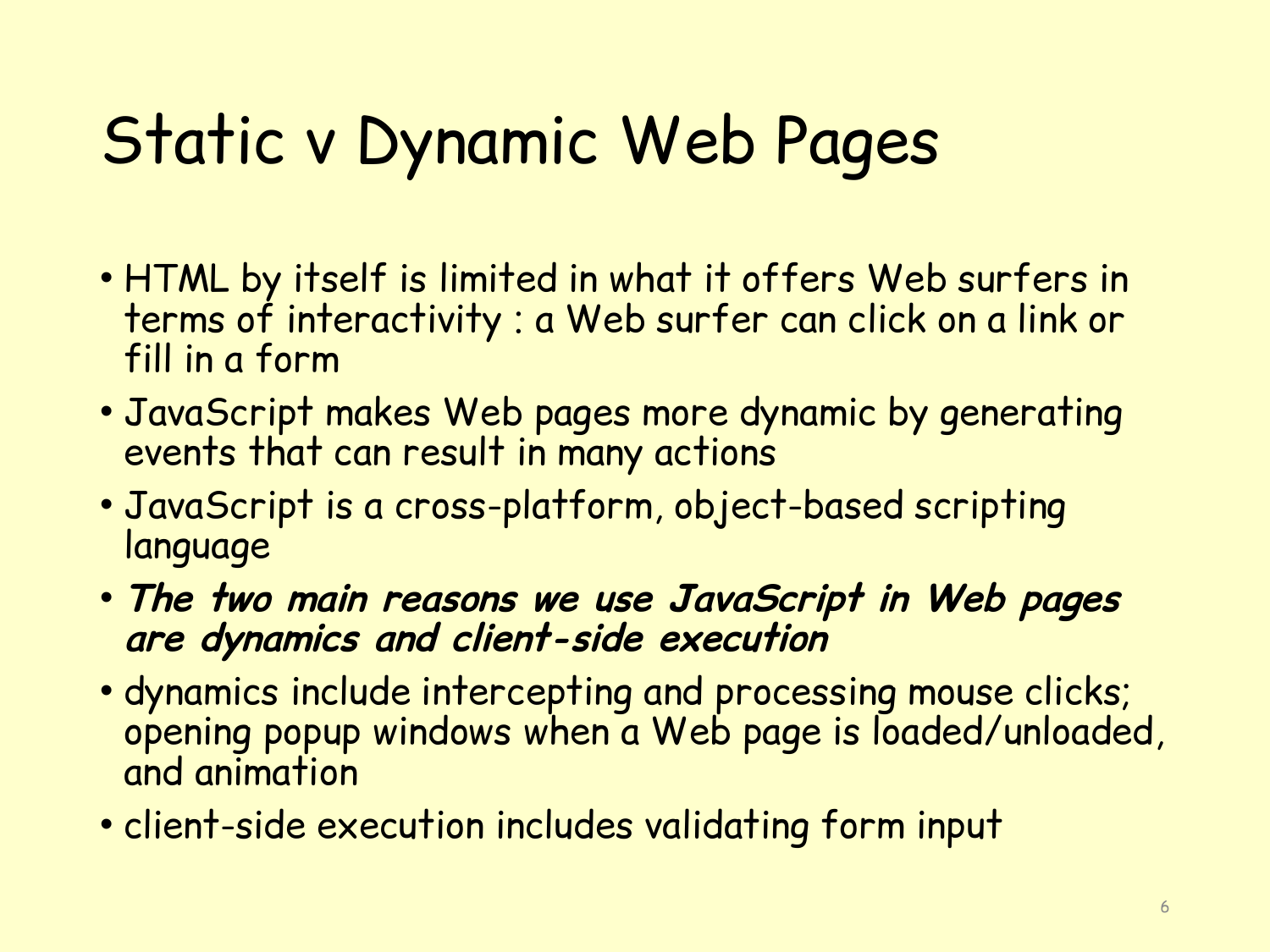

# Static v Dynamic Web Pages
HTML by itself is limited in what it offers Web surfers in terms of interactivity : a Web surfer can click on a link or fill in a form
JavaScript makes Web pages more dynamic by generating events that can result in many actions
JavaScript is a cross-platform, object-based scripting language
The two main reasons we use JavaScript in Web pages are dynamics and client-side execution
dynamics include intercepting and processing mouse clicks; opening popup windows when a Web page is loaded/unloaded, and animation
client-side execution includes validating form input
6